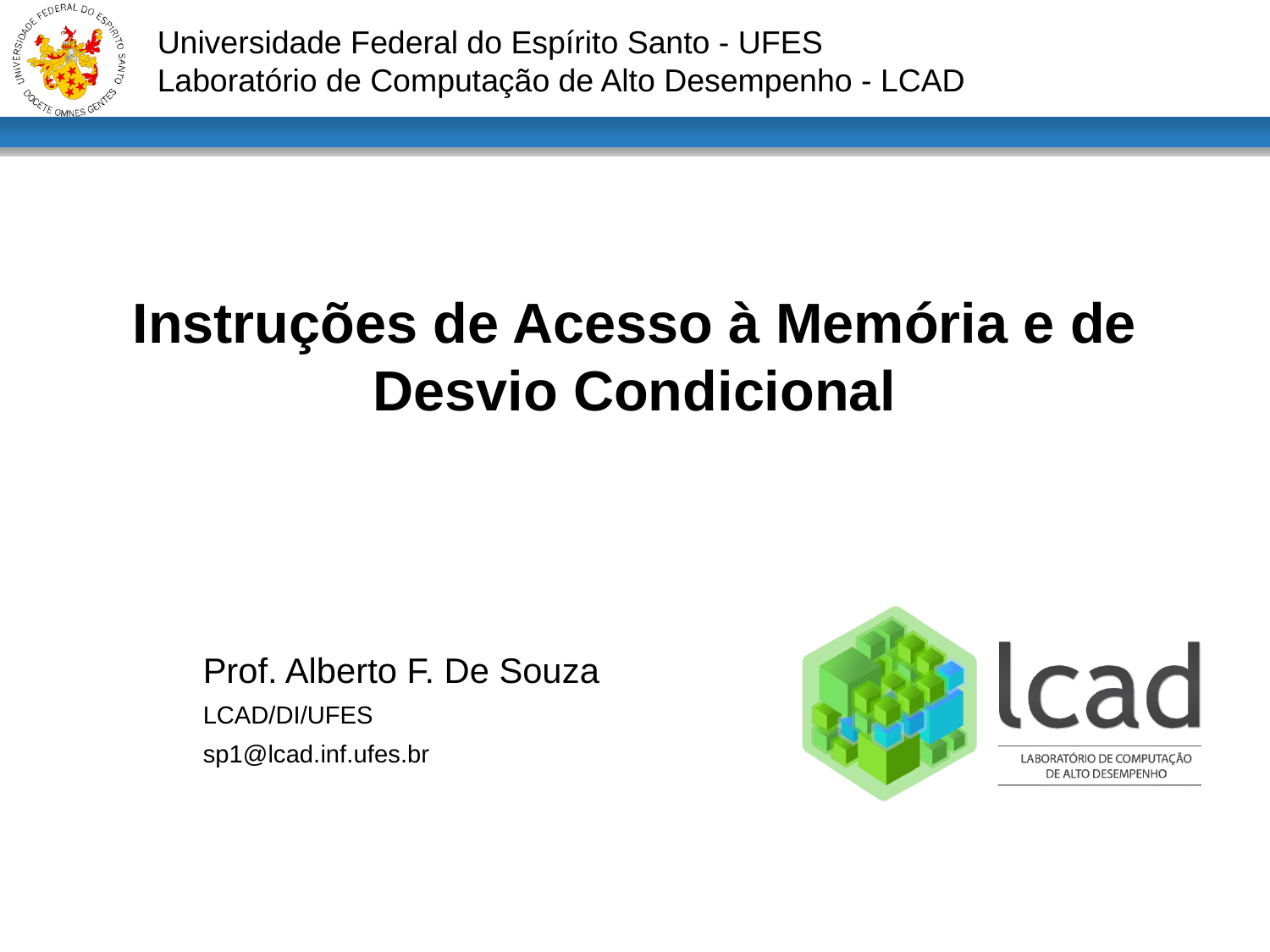

# Instruções de Acesso à Memória e de Desvio Condicional

Prof. Alberto F. De Souza
LCAD/DI/UFES
sp1@lcad.inf.ufes.br